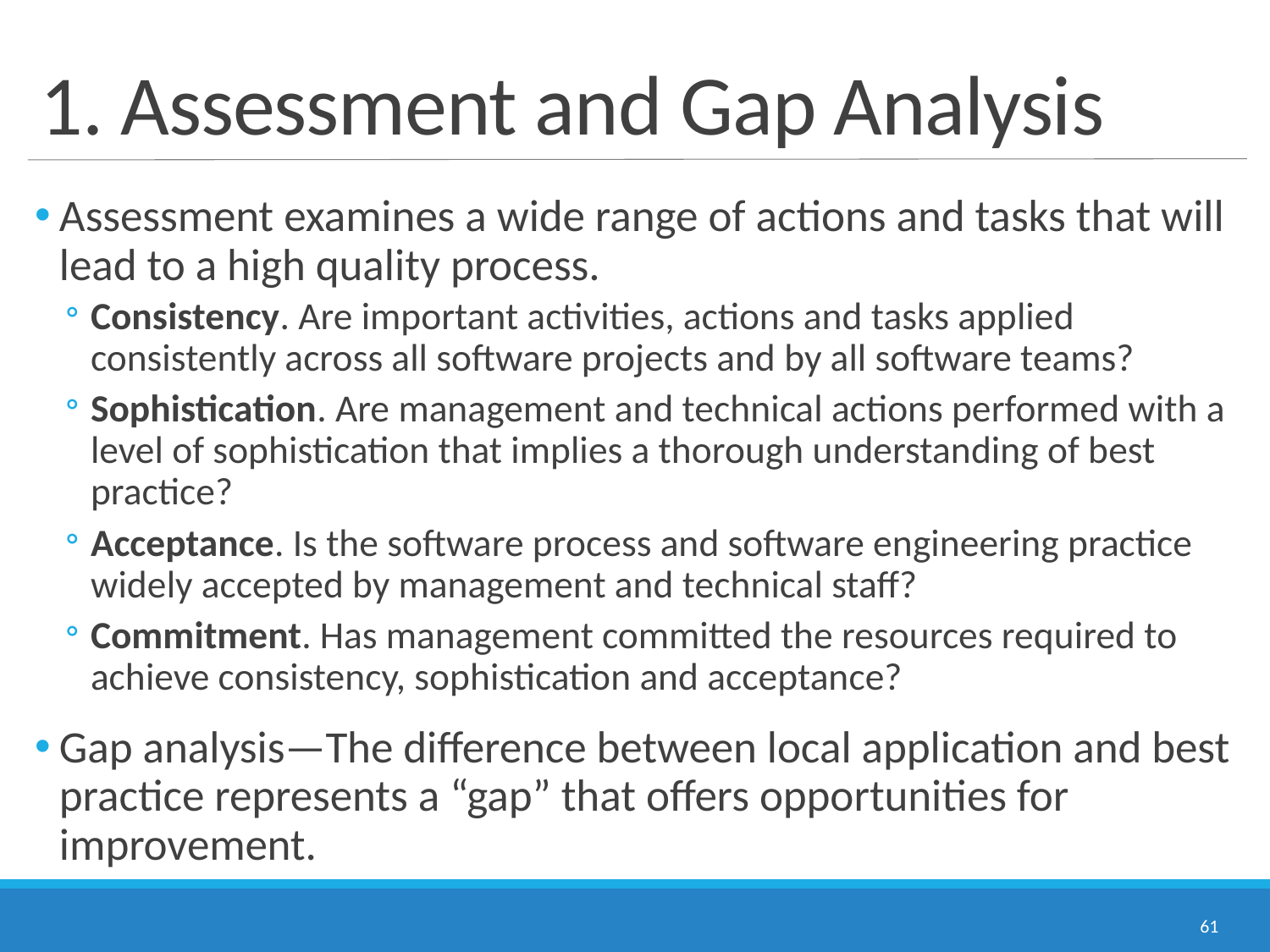

# 1. Assessment and Gap Analysis
Assessment examines a wide range of actions and tasks that will lead to a high quality process.
Consistency. Are important activities, actions and tasks applied consistently across all software projects and by all software teams?
Sophistication. Are management and technical actions performed with a level of sophistication that implies a thorough understanding of best practice?
Acceptance. Is the software process and software engineering practice widely accepted by management and technical staff?
Commitment. Has management committed the resources required to achieve consistency, sophistication and acceptance?
Gap analysis—The difference between local application and best practice represents a “gap” that offers opportunities for improvement.